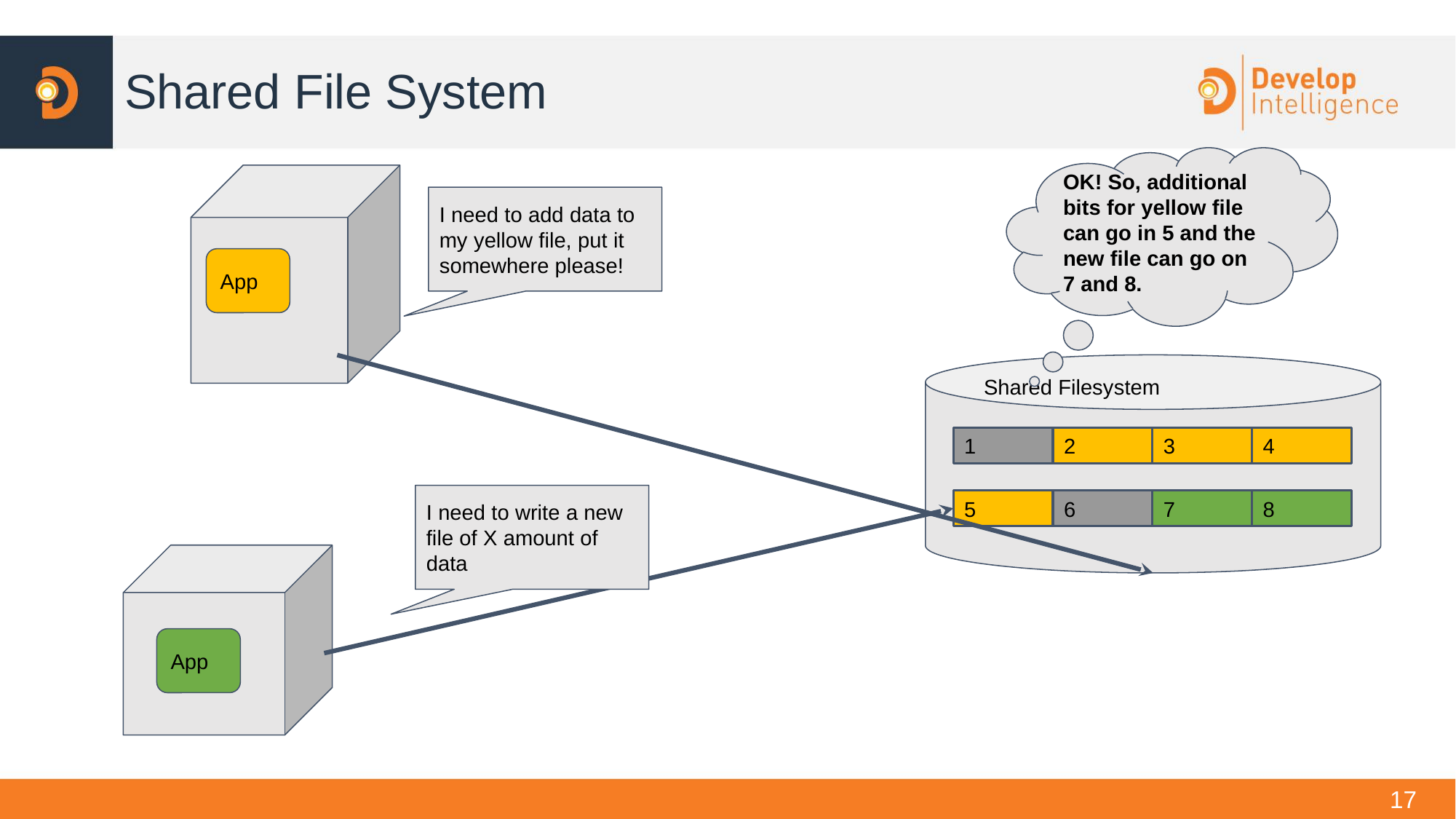

# Shared File System
OK! So, additional bits for yellow file can go in 5 and the new file can go on 7 and 8.

I need to add data to my yellow file, put it somewhere please!
App

Shared Filesystem
1
2
3
4
I need to write a new file of X amount of data
5
6
7
8

App
17